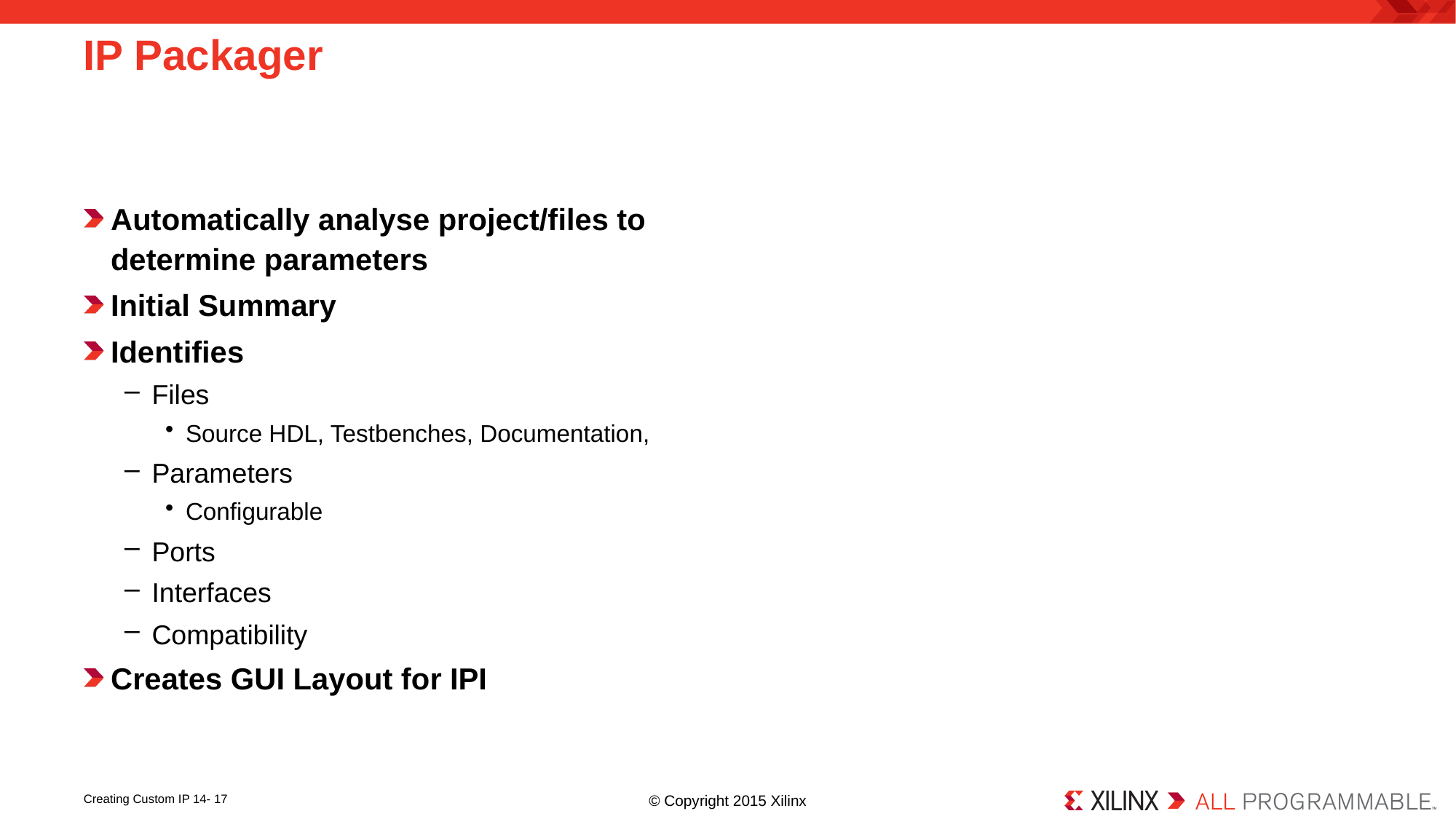

IP Packager
Automatically analyse project/files to determine parameters
Initial Summary
Identifies
Files
Source HDL, Testbenches, Documentation,
Parameters
Configurable
Ports
Interfaces
Compatibility
Creates GUI Layout for IPI
Creating Custom IP 14- 17
© Copyright 2015 Xilinx